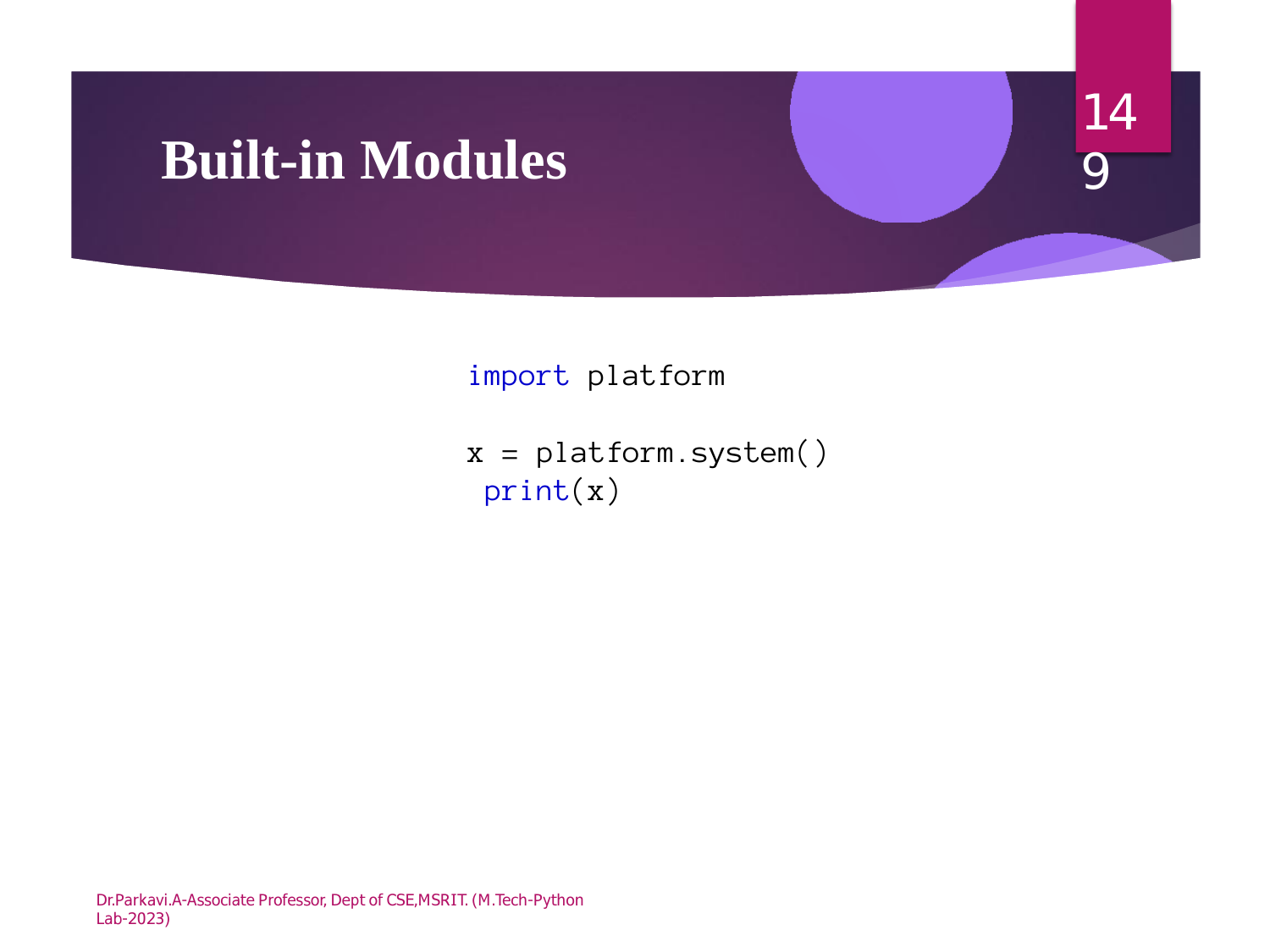

149
# Built-in Modules
import platform

x = platform.system()  print(x)
Dr.Parkavi.A-Associate Professor, Dept of CSE,MSRIT. (M.Tech-Python Lab-2023)